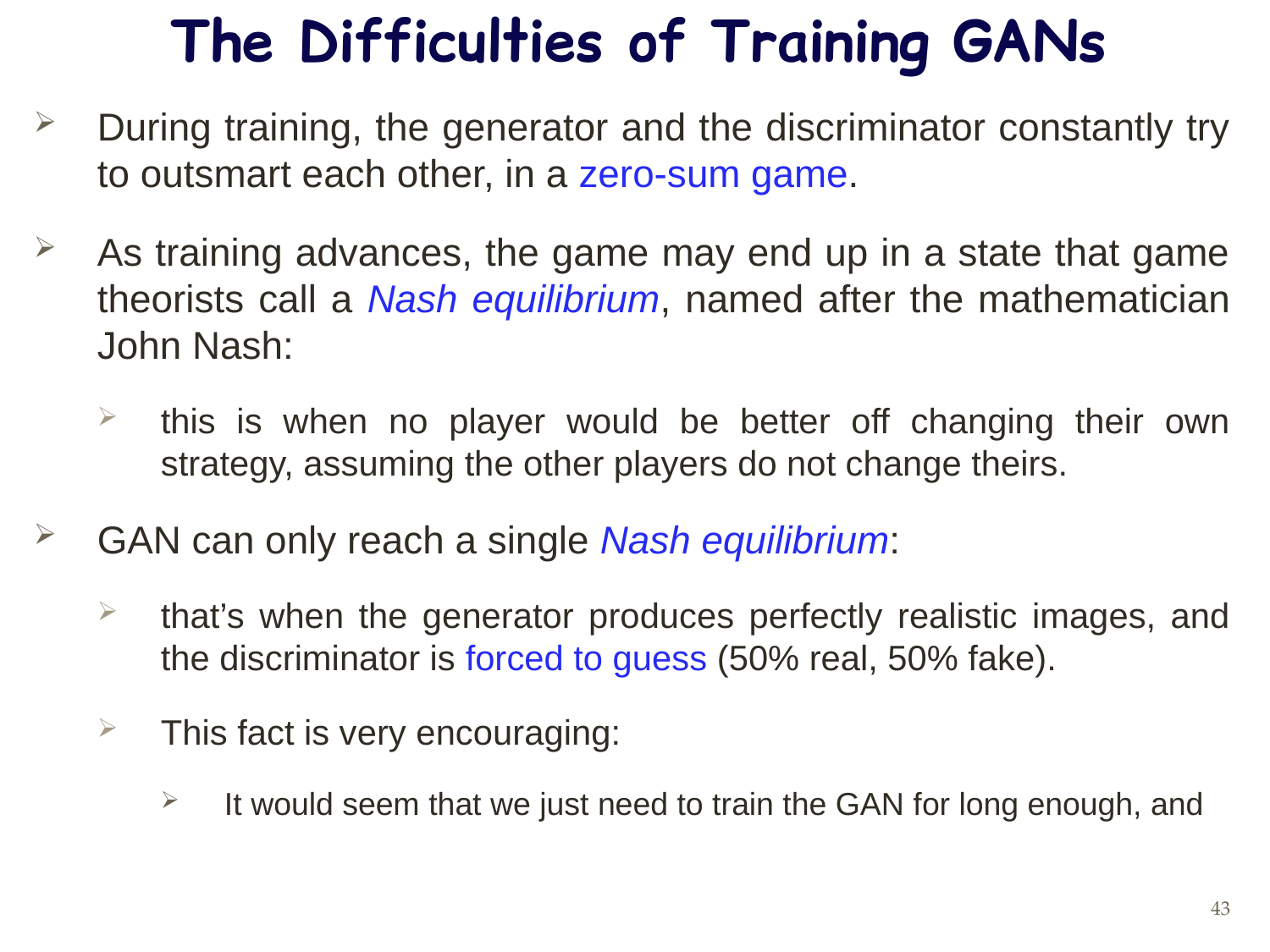

# The Difficulties of Training GANs
During training, the generator and the discriminator constantly try to outsmart each other, in a zero-sum game.
As training advances, the game may end up in a state that game theorists call a Nash equilibrium, named after the mathematician John Nash:
this is when no player would be better off changing their own strategy, assuming the other players do not change theirs.
GAN can only reach a single Nash equilibrium:
that’s when the generator produces perfectly realistic images, and the discriminator is forced to guess (50% real, 50% fake).
This fact is very encouraging:
It would seem that we just need to train the GAN for long enough, and
43